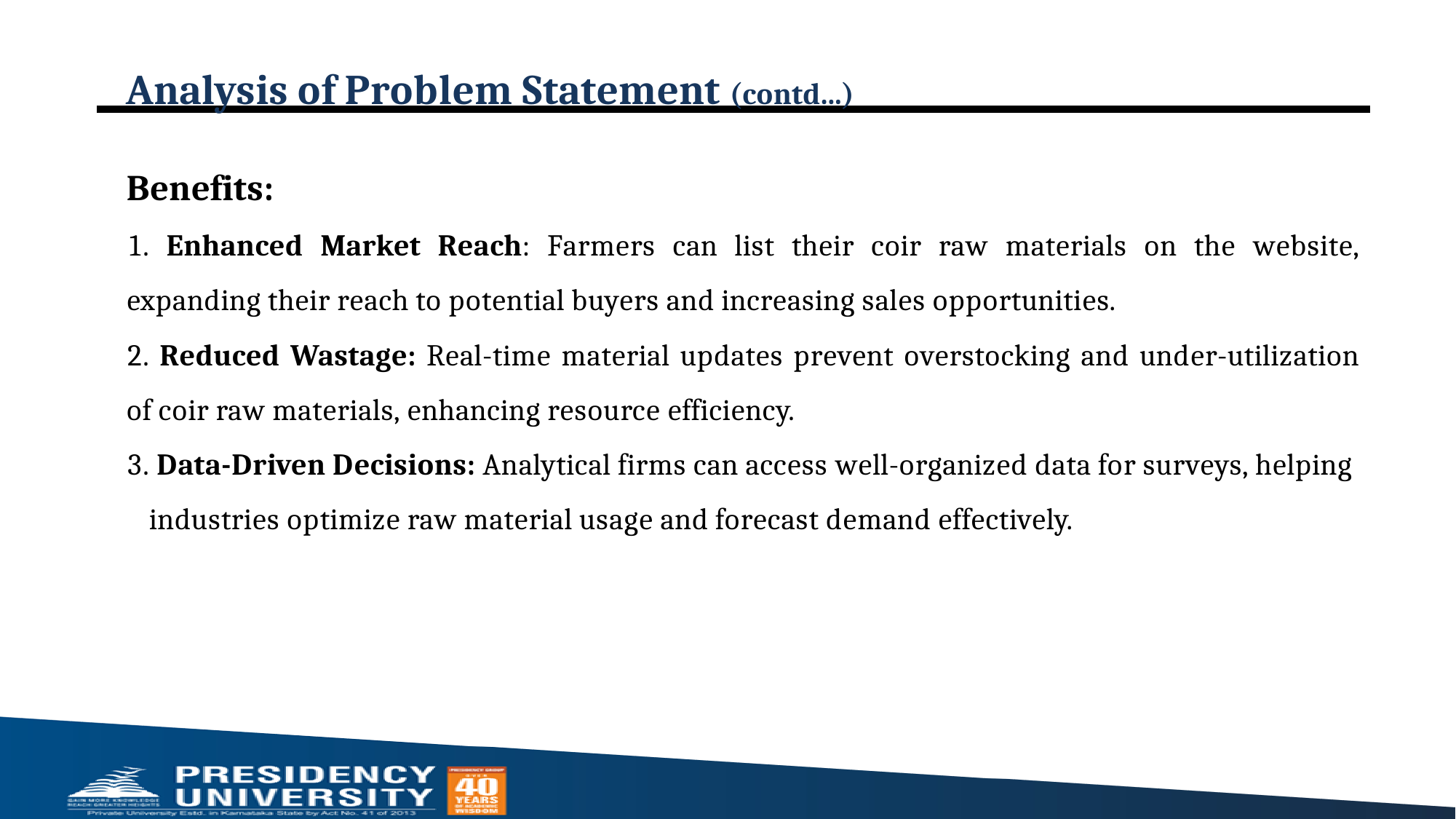

# Analysis of Problem Statement (contd...)
Benefits:
1. Enhanced Market Reach: Farmers can list their coir raw materials on the website, expanding their reach to potential buyers and increasing sales opportunities.
2. Reduced Wastage: Real-time material updates prevent overstocking and under-utilization of coir raw materials, enhancing resource efficiency.
3. Data-Driven Decisions: Analytical firms can access well-organized data for surveys, helping  industries optimize raw material usage and forecast demand effectively.